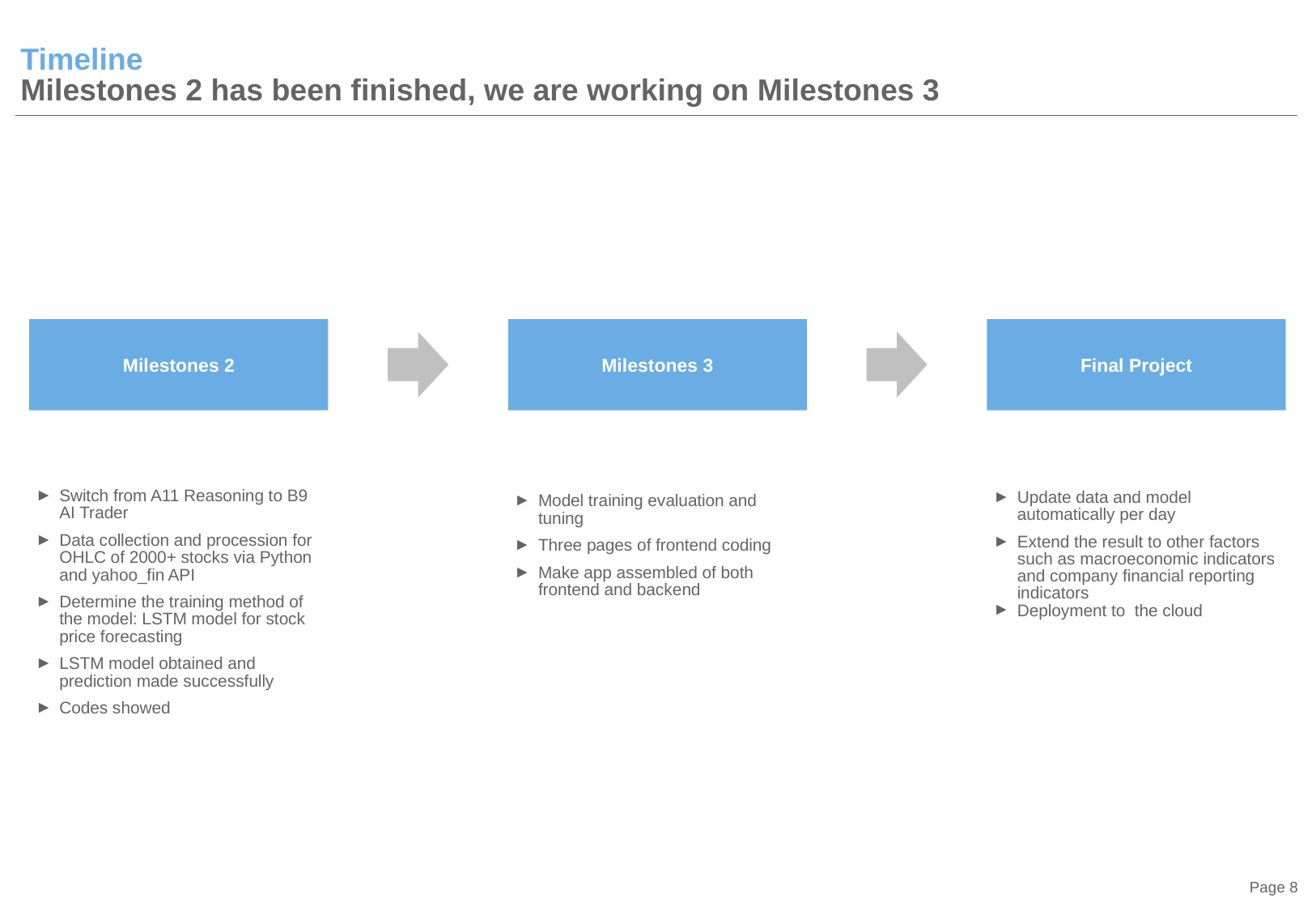

# Timeline Milestones 2 has been finished, we are working on Milestones 3
Milestones 2
Milestones 3
Final Project

Switch from A11 Reasoning to B9 AI Trader
Data collection and procession for OHLC of 2000+ stocks via Python and yahoo_fin API
Determine the training method of the model: LSTM model for stock price forecasting
LSTM model obtained and prediction made successfully
Codes showed

Update data and model automatically per day
Extend the result to other factors such as macroeconomic indicators and company financial reporting indicators
Deployment to  the cloud
Model training evaluation and tuning
Three pages of frontend coding
Make app assembled of both frontend and backend